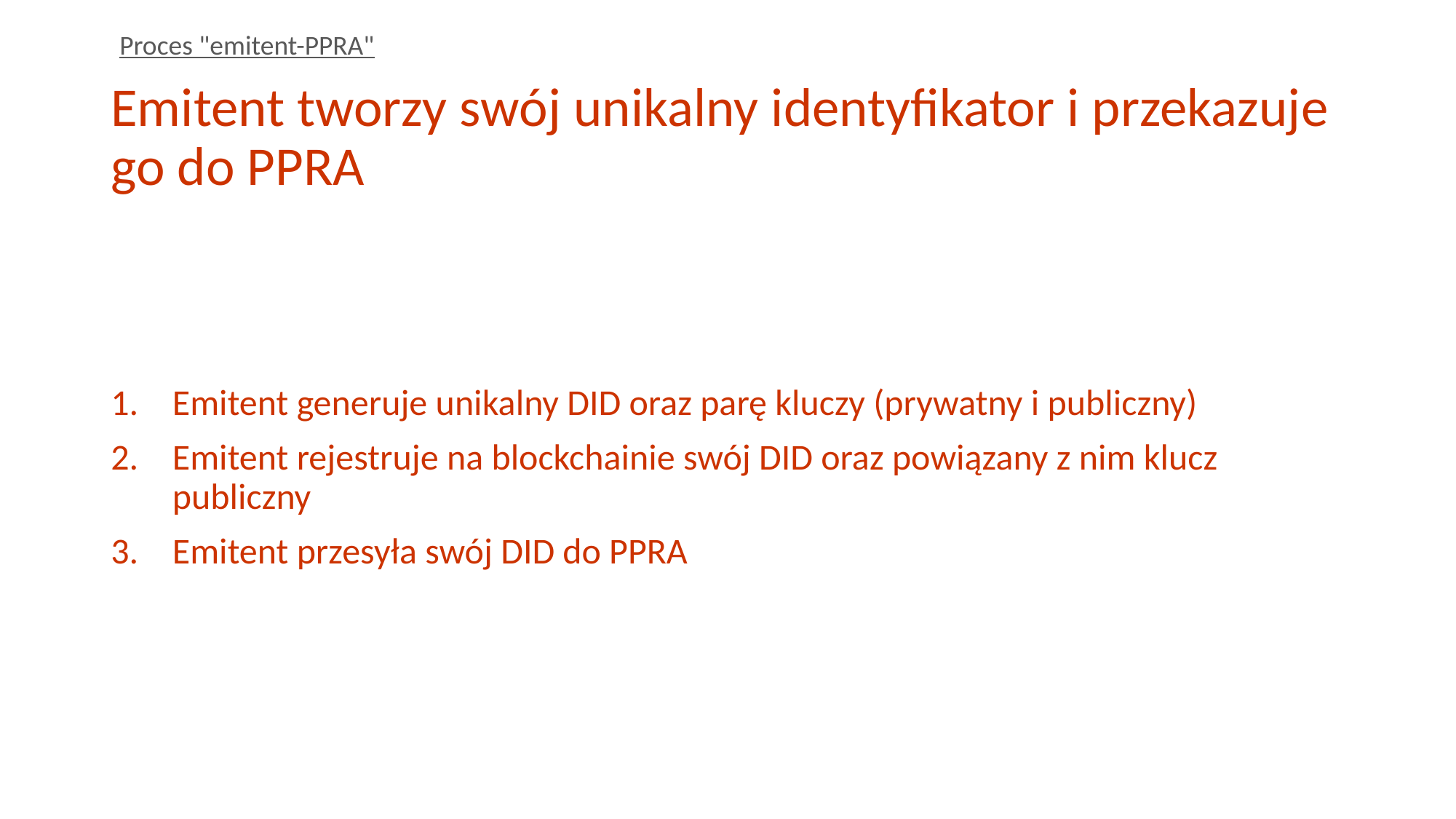

Proces "emitent-PPRA"
# Emitent tworzy swój unikalny identyfikator i przekazuje go do PPRA
Emitent generuje unikalny DID oraz parę kluczy (prywatny i publiczny)
Emitent rejestruje na blockchainie swój DID oraz powiązany z nim klucz publiczny
Emitent przesyła swój DID do PPRA